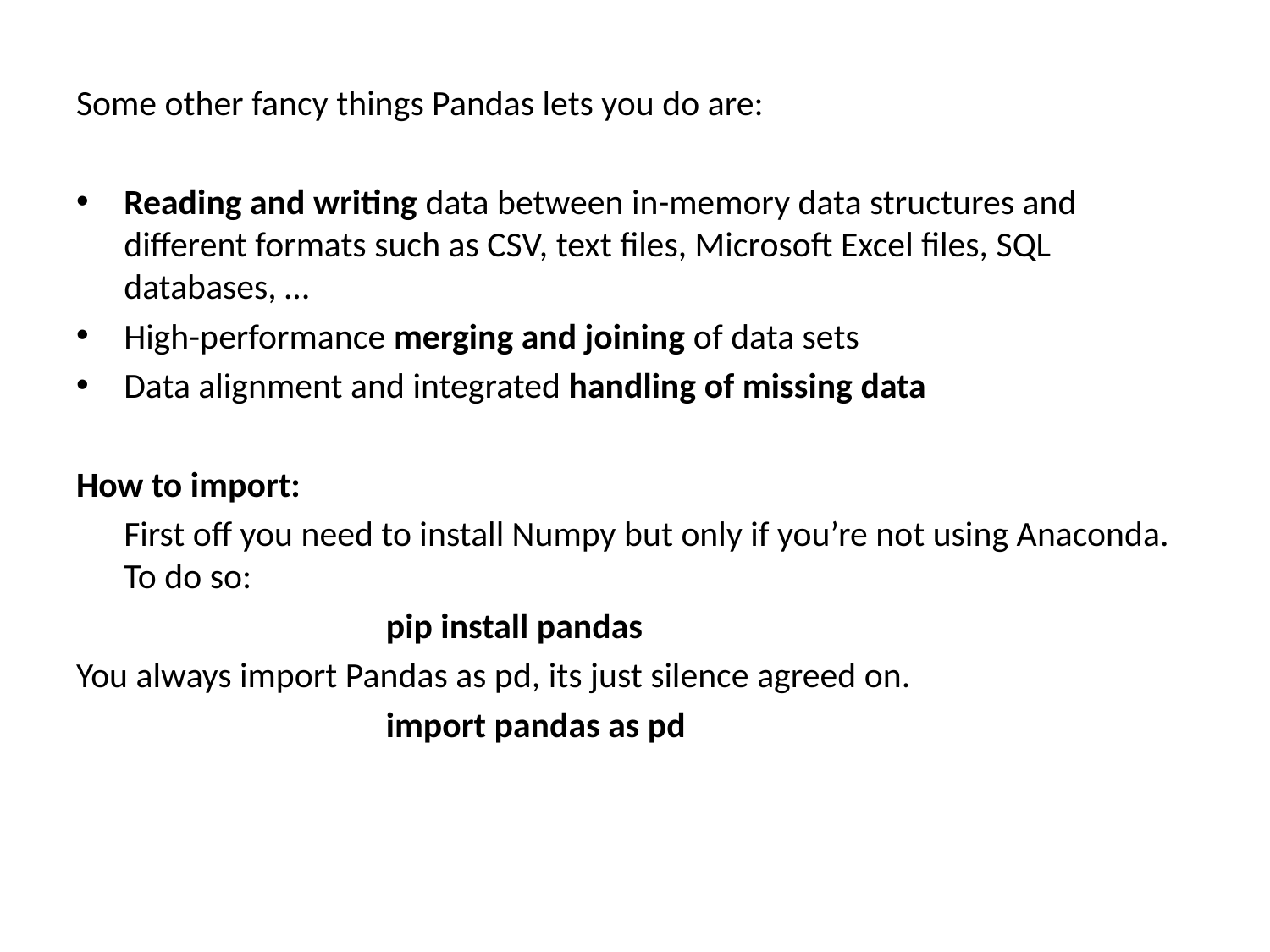

Some other fancy things Pandas lets you do are:

Reading and writing data between in-memory data structures and different formats such as CSV, text files, Microsoft Excel files, SQL databases, …
High-performance merging and joining of data sets
Data alignment and integrated handling of missing data

How to import:
	First off you need to install Numpy but only if you’re not using Anaconda. To do so:
			 pip install pandas
You always import Pandas as pd, its just silence agreed on.
			 import pandas as pd